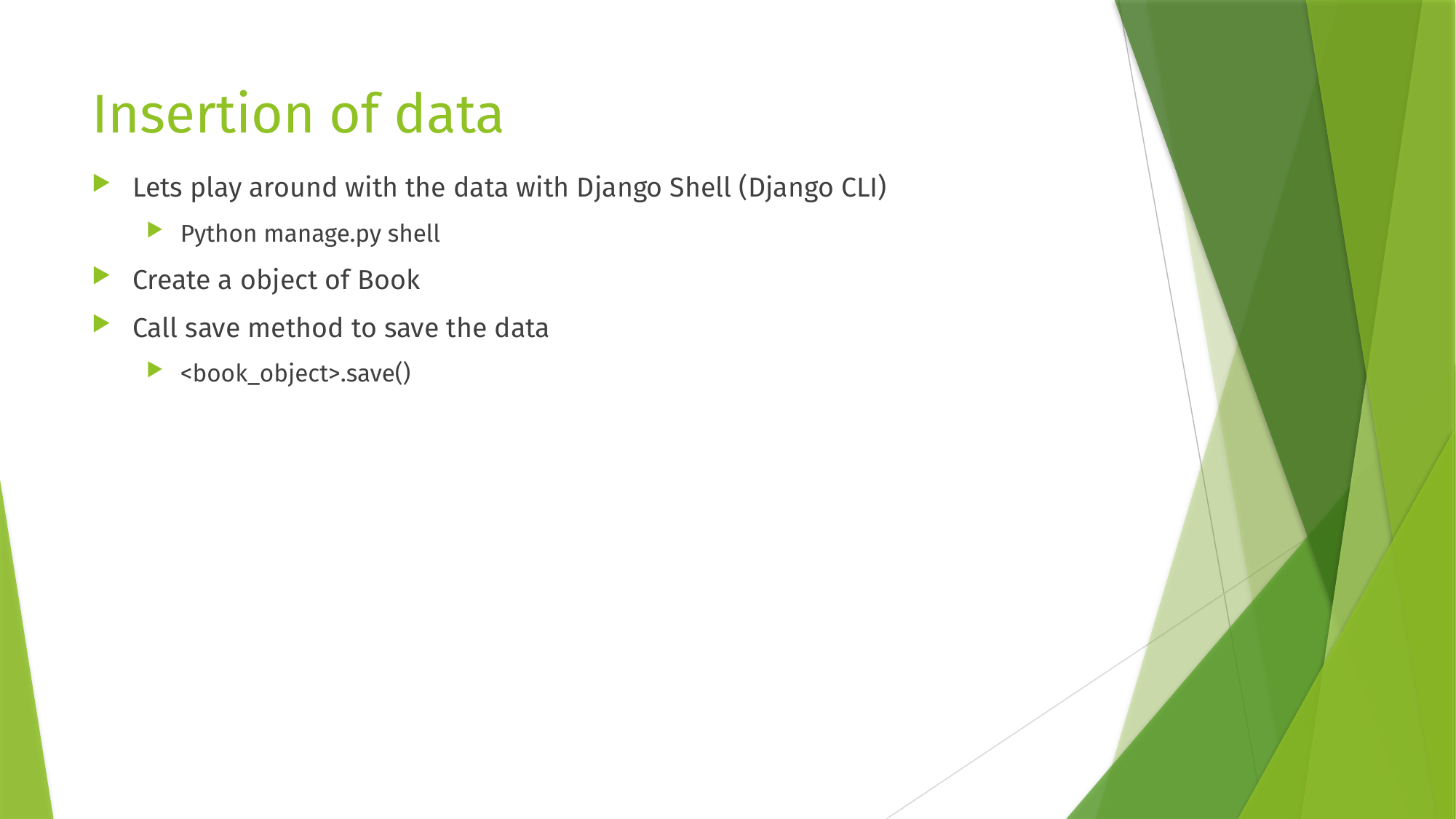

# Insertion of data
Lets play around with the data with Django Shell (Django CLI)
Python manage.py shell
Create a object of Book
Call save method to save the data
<book_object>.save()